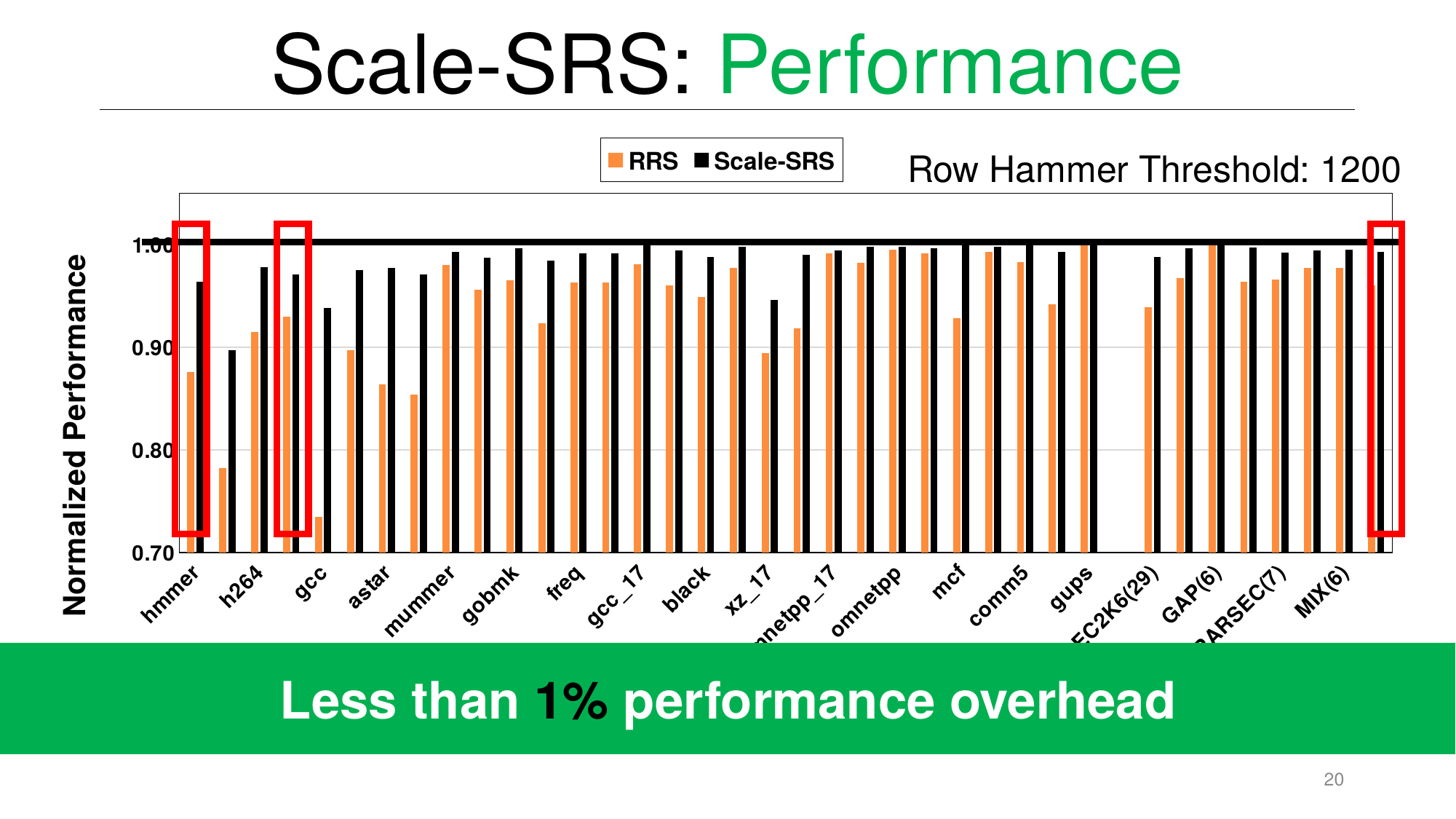

# Scale-SRS: Performance

### Chart

| Category | RRS | Scale-SRS |
|---|---|---|
| hmmer | 0.876 | 0.964 |
| bzip2 | 0.782 | 0.897 |
| h264 | 0.915 | 0.978 |
| calculix | 0.93 | 0.971 |
| gcc | 0.735 | 0.938 |
| zeusmp | 0.897 | 0.975 |
| astar | 0.864 | 0.977 |
| sphinx | 0.854 | 0.971 |
| mummer | 0.98 | 0.993 |
| ferret | 0.956 | 0.987 |
| gobmk | 0.965 | 0.996 |
| blender_17 | 0.923 | 0.984 |
| freq | 0.963 | 0.991 |
| stream | 0.963 | 0.991 |
| gcc_17 | 0.981 | 0.999 |
| swapt | 0.96 | 0.994 |
| black | 0.949 | 0.988 |
| comm1 | 0.977 | 0.998 |
| xz_17 | 0.894 | 0.946 |
| comm2 | 0.918 | 0.99 |
| omnetpp_17 | 0.991 | 0.994 |
| fluid | 0.982 | 0.998 |
| omnetpp | 0.995 | 0.998 |
| face | 0.991 | 0.996 |
| mcf | 0.928 | 0.999 |
| gromacs | 0.993 | 0.998 |
| comm5 | 0.983 | 1.004 |
| comm3 | 0.942 | 0.993 |
| gups | 1.0 | 1.0 |
|  | None | None |
| SPEC2K6(29) | 0.939 | 0.988 |
| SPEC2K17(22) | 0.967 | 0.996 |
| GAP(6) | 1.0 | 1.0 |
| COMMERCIAL(5) | 0.964 | 0.997 |
| PARSEC(7) | 0.966 | 0.992 |
| BIOBENCH(2) | 0.977 | 0.994 |
| MIX(6) | 0.977 | 0.995 |
| ALL-78 | 0.96 | 0.993 |
Row Hammer Threshold: 1200

Less than 1% performance overhead
20